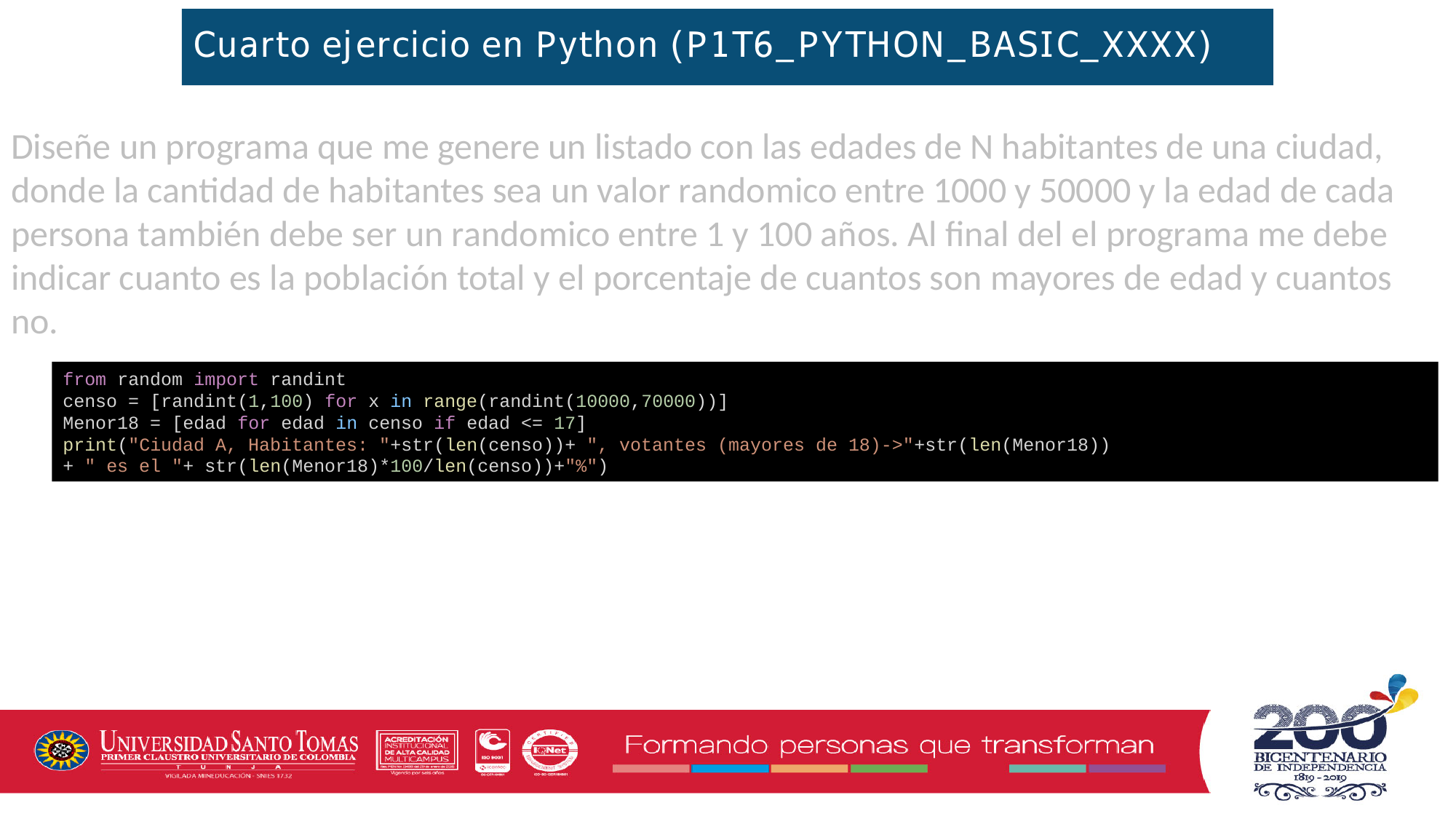

Cuarto ejercicio en Python (P1T6_PYTHON_BASIC_XXXX)
Diseñe un programa que me genere un listado con las edades de N habitantes de una ciudad, donde la cantidad de habitantes sea un valor randomico entre 1000 y 50000 y la edad de cada persona también debe ser un randomico entre 1 y 100 años. Al final del el programa me debe indicar cuanto es la población total y el porcentaje de cuantos son mayores de edad y cuantos no.
from random import randint
censo = [randint(1,100) for x in range(randint(10000,70000))]
Menor18 = [edad for edad in censo if edad <= 17]
print("Ciudad A, Habitantes: "+str(len(censo))+ ", votantes (mayores de 18)->"+str(len(Menor18))+ " es el "+ str(len(Menor18)*100/len(censo))+"%")